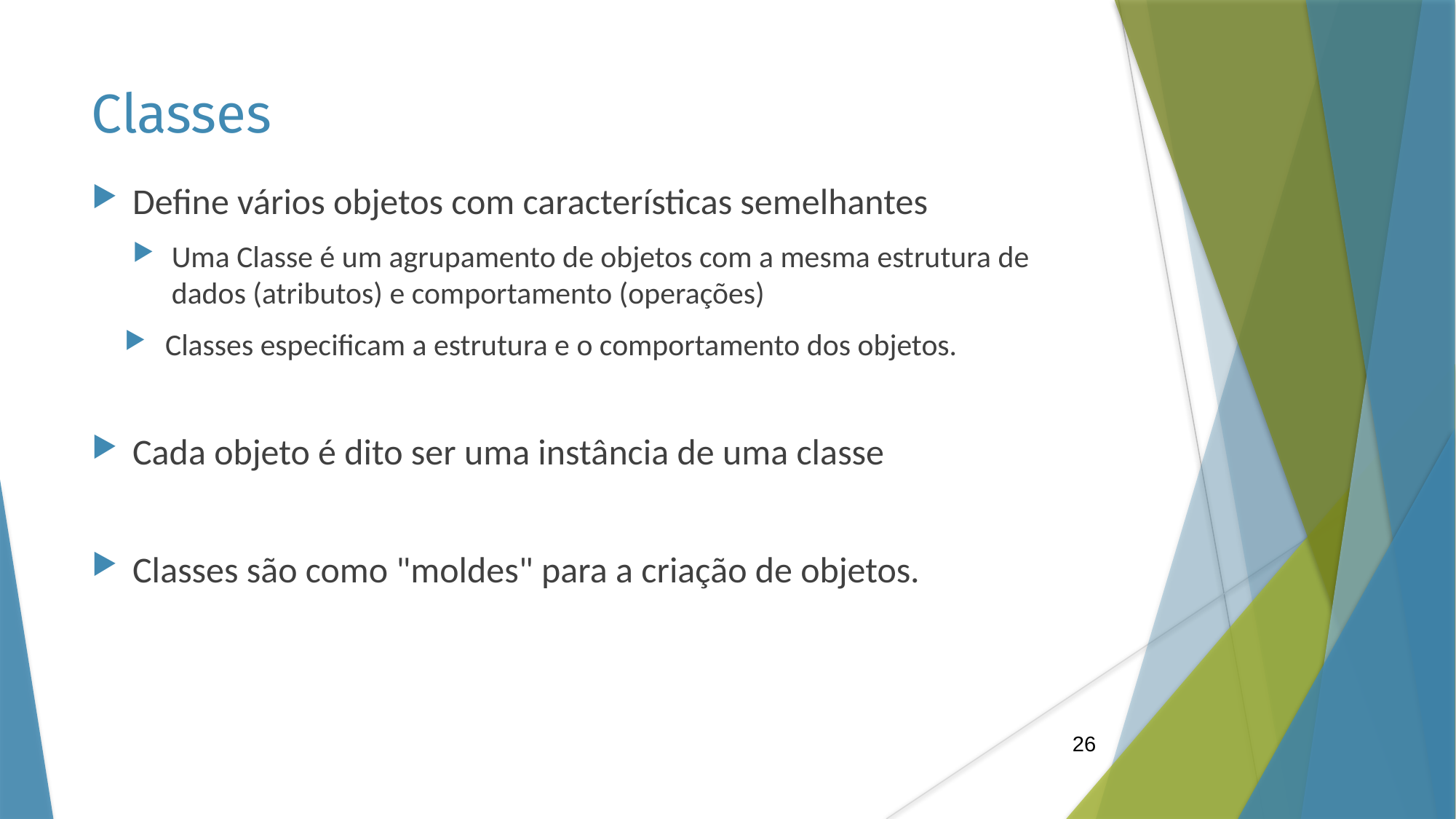

Classes
Define vários objetos com características semelhantes
Uma Classe é um agrupamento de objetos com a mesma estrutura de dados (atributos) e comportamento (operações)
Classes especificam a estrutura e o comportamento dos objetos.

Cada objeto é dito ser uma instância de uma classe

Classes são como "moldes" para a criação de objetos.
26